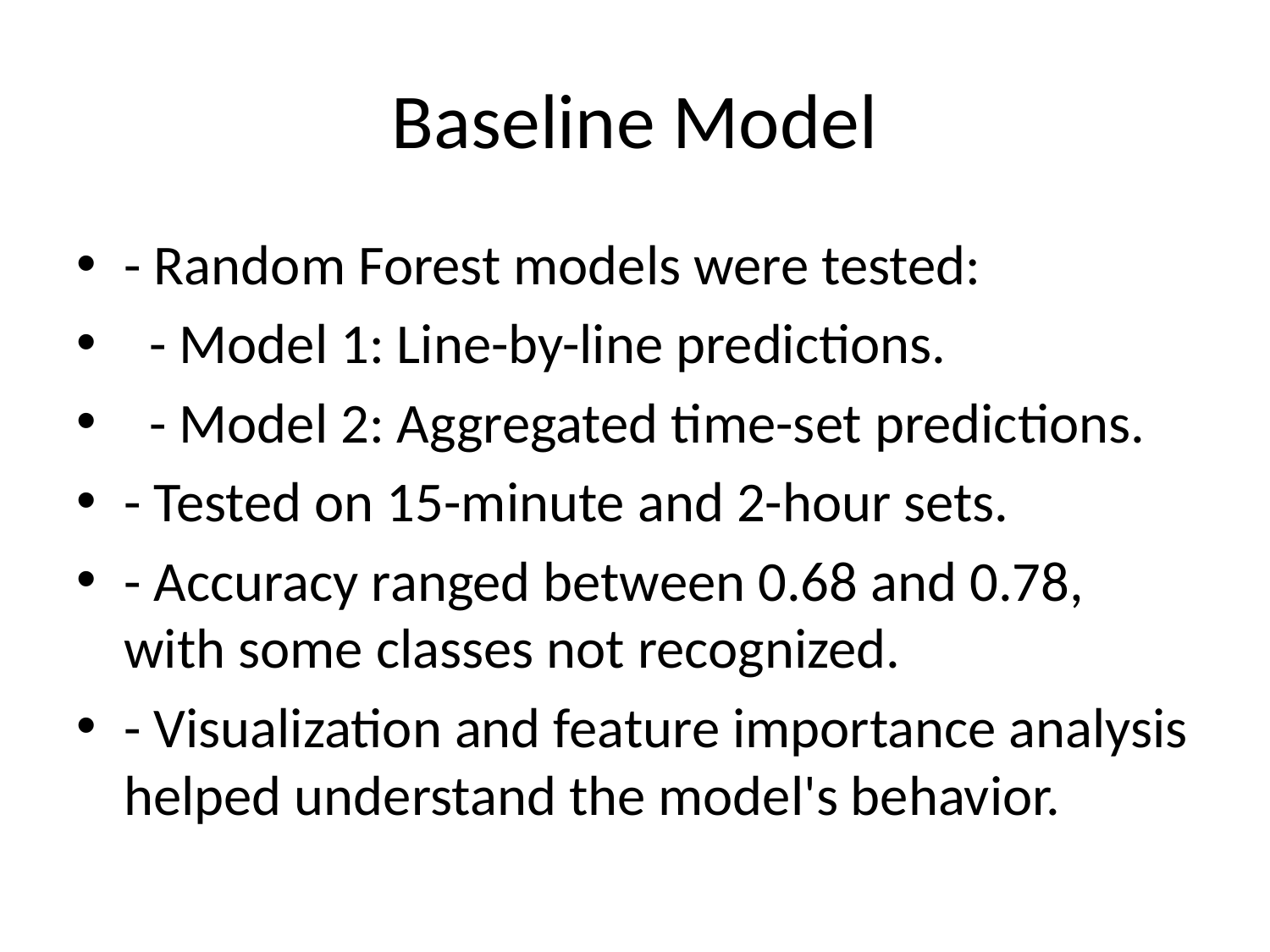

# Baseline Model
- Random Forest models were tested:
  - Model 1: Line-by-line predictions.
  - Model 2: Aggregated time-set predictions.
- Tested on 15-minute and 2-hour sets.
- Accuracy ranged between 0.68 and 0.78, with some classes not recognized.
- Visualization and feature importance analysis helped understand the model's behavior.